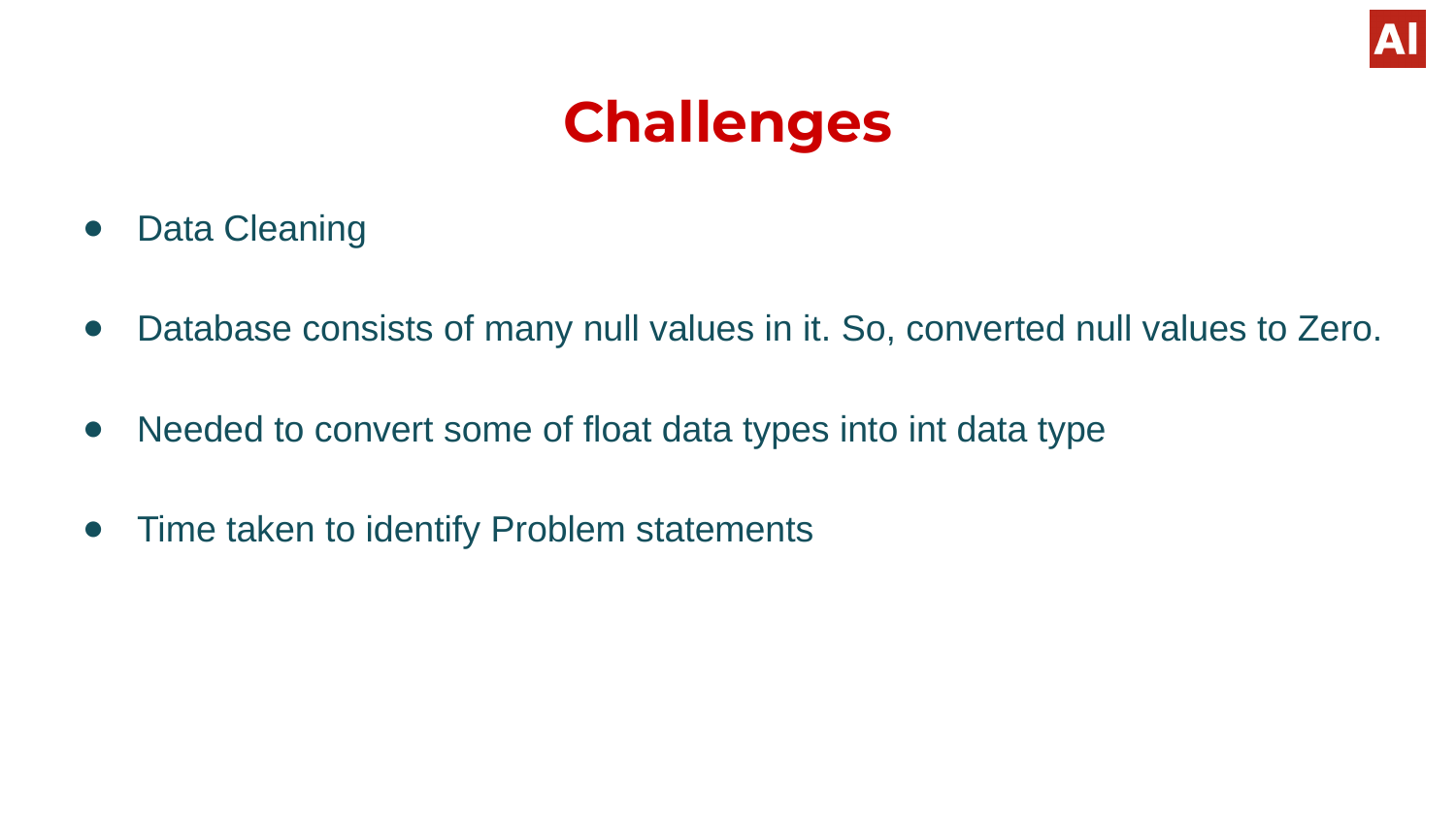

# Challenges
Data Cleaning

Database consists of many null values in it. So, converted null values to Zero.

Needed to convert some of float data types into int data type

Time taken to identify Problem statements